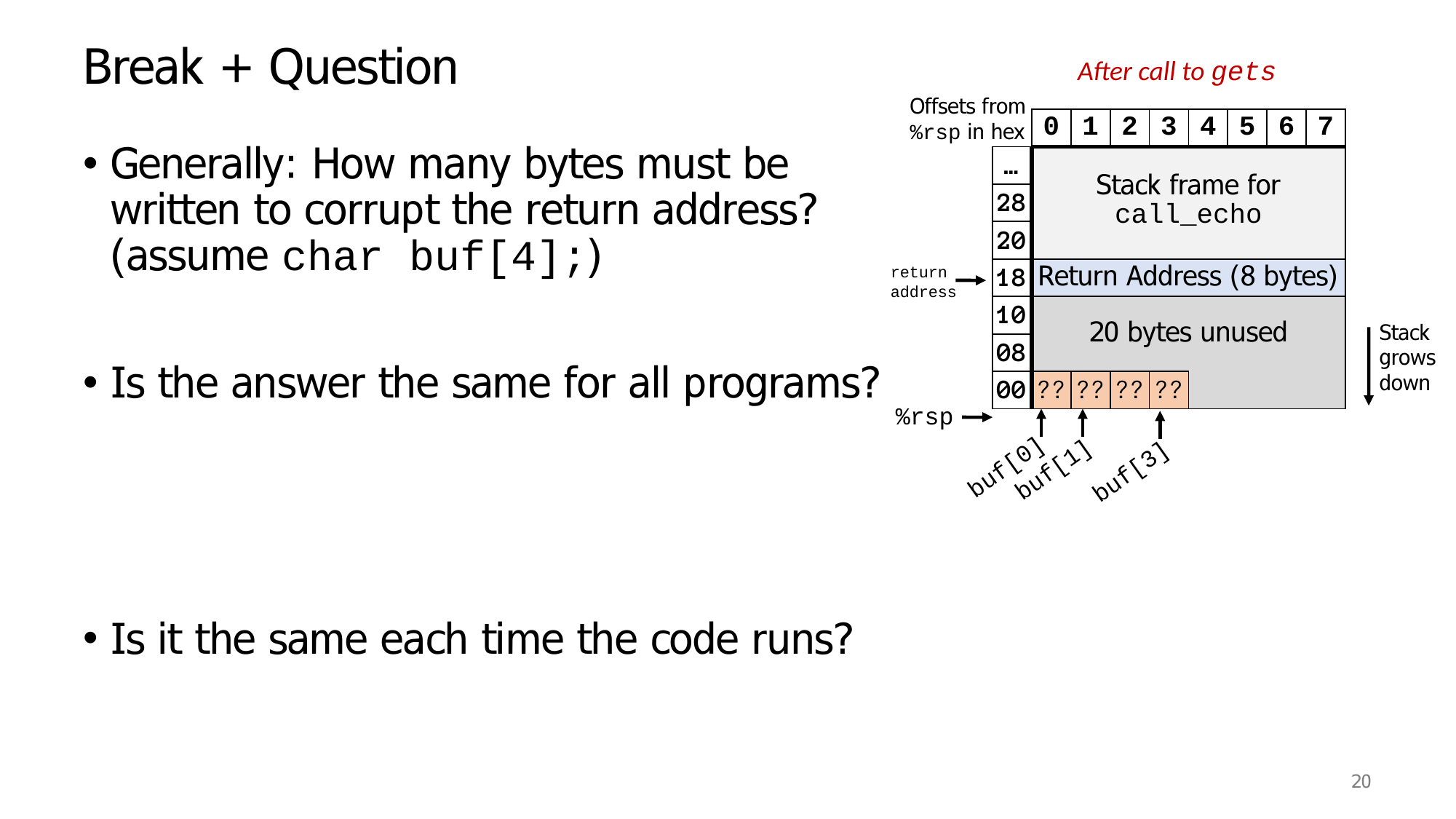

# Break + Question
After call to gets
Offsets from %rsp in hex
|  | 0 | 1 | 2 | 3 | 4 | 5 | 6 | 7 |
| --- | --- | --- | --- | --- | --- | --- | --- | --- |
| … | Stack frame for call\_echo |  |  |  |  |  |  |  |
| 28 |  |  |  |  |  |  |  |  |
| 20 |  |  |  |  |  |  |  |  |
| 18 | Return Address (8 bytes) |  |  |  |  |  |  |  |
| 10 | 20 bytes unused |  |  |  |  |  |  |  |
| 08 |  |  |  |  |  |  |  |  |
| 00 | ?? | ?? | ?? | ?? |  |  |  |  |
Generally: How many bytes must be written to corrupt the return address? (assume char buf[4];)

Is the answer the same for all programs?

Is it the same each time the code runs?

return
address

Stack grows down

%rsp

buf[0]
buf[1]
buf[3]
20